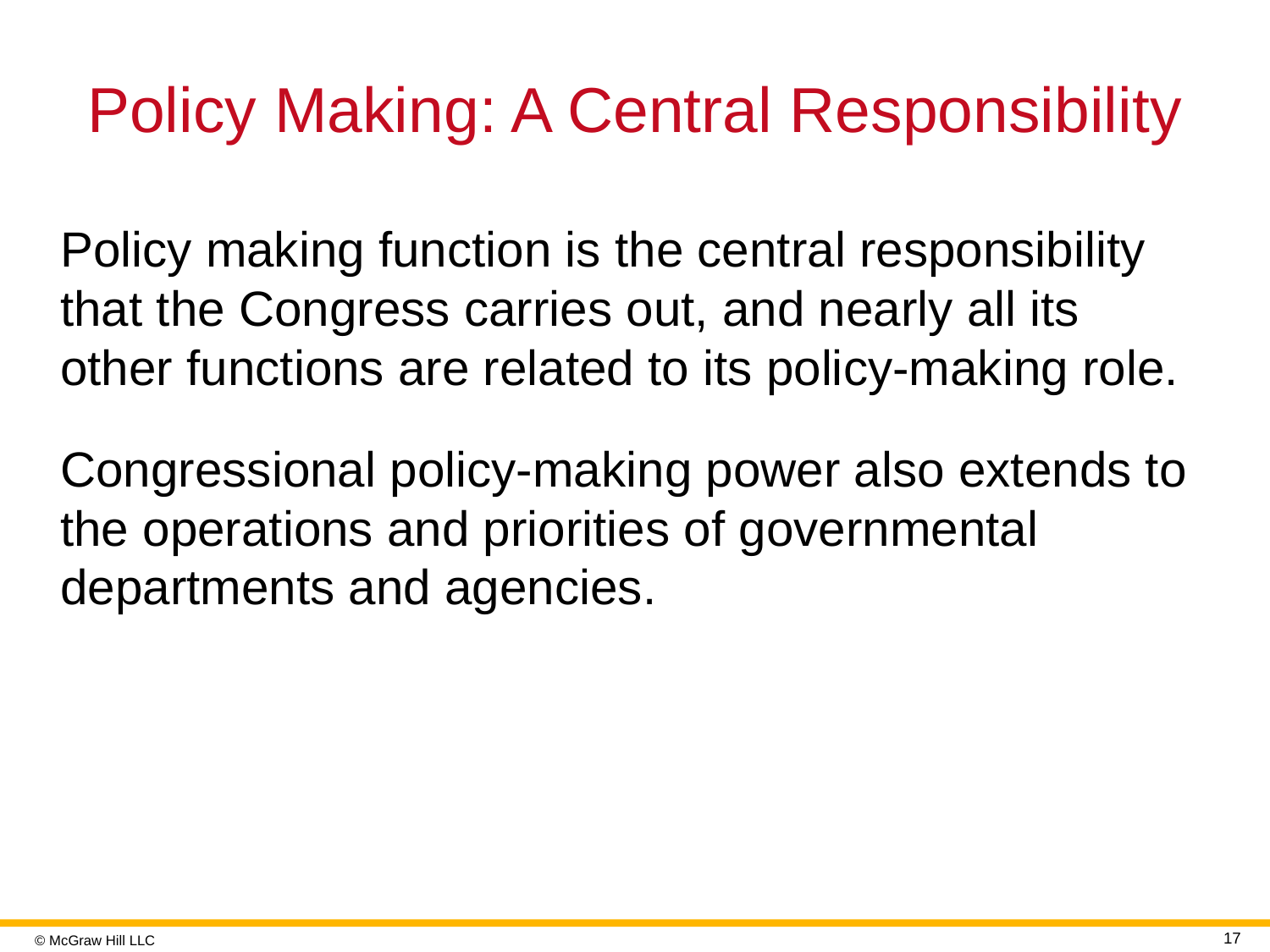

# Policy Making: A Central Responsibility
Policy making function is the central responsibility that the Congress carries out, and nearly all its other functions are related to its policy-making role.
Congressional policy-making power also extends to the operations and priorities of governmental departments and agencies.
17